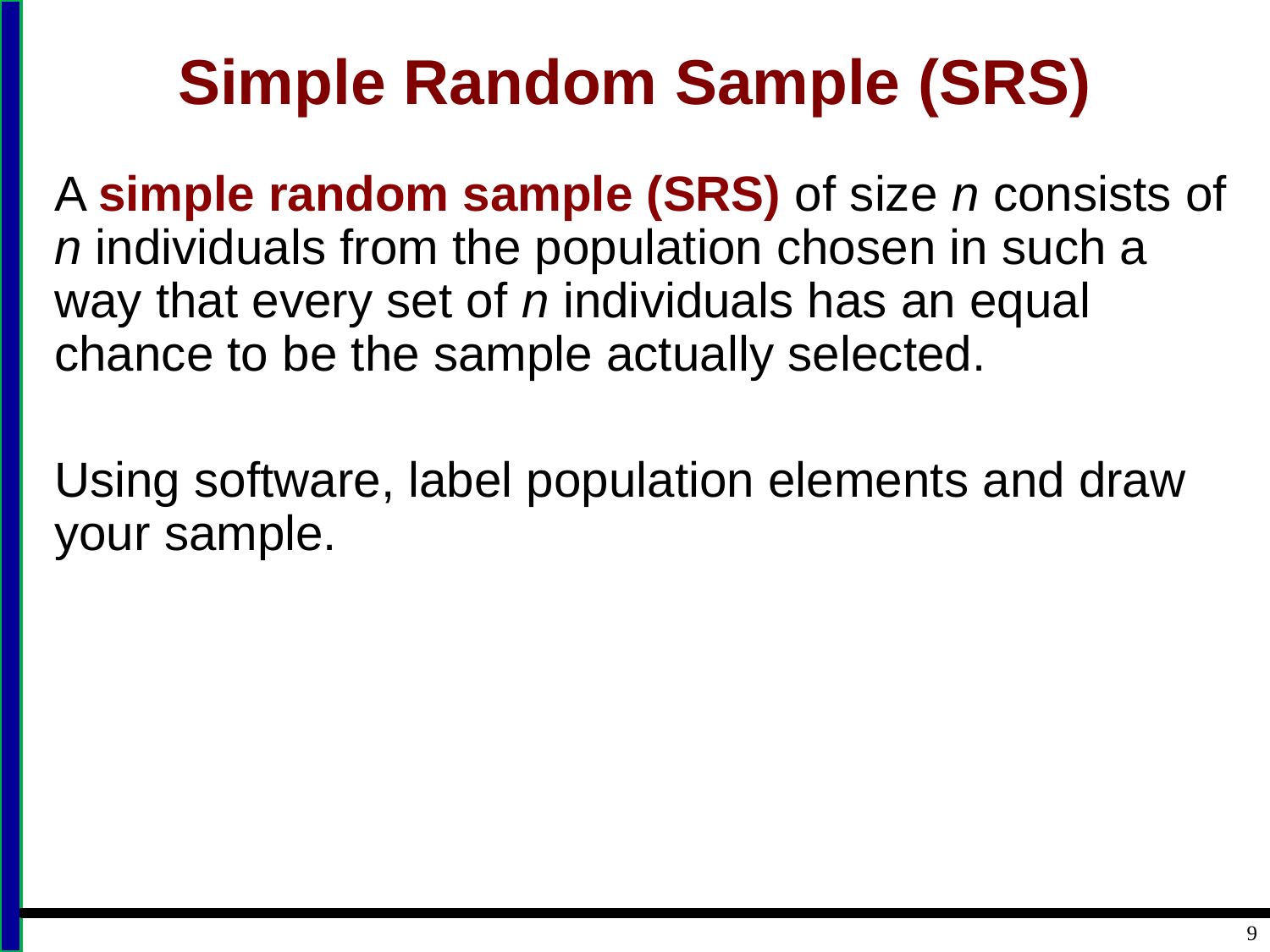

# Simple Random Sample (SRS)
A simple random sample (SRS) of size n consists of n individuals from the population chosen in such a way that every set of n individuals has an equal chance to be the sample actually selected.

Using software, label population elements and draw your sample.